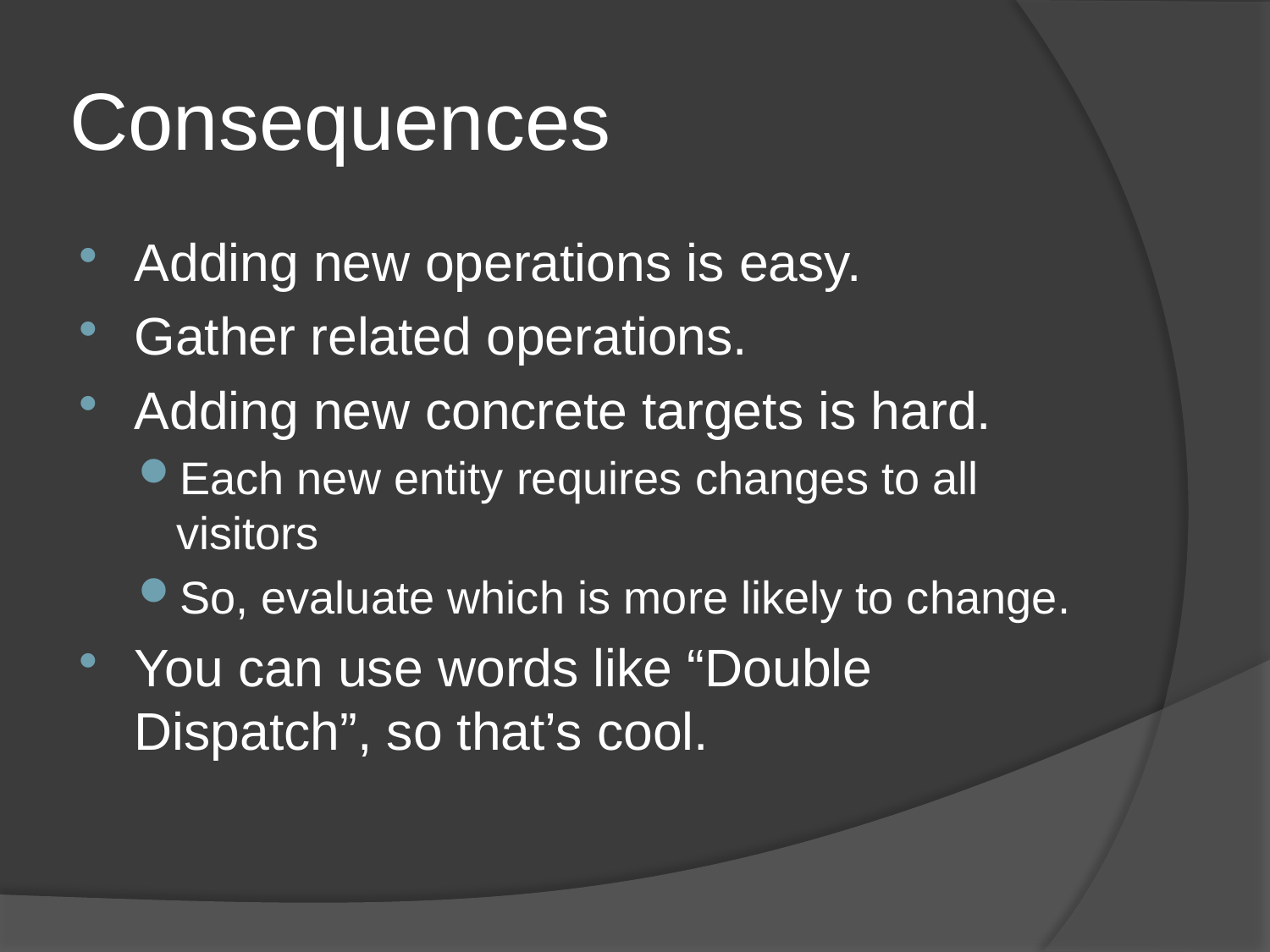

# Consequences
Adding new operations is easy.
Gather related operations.
Adding new concrete targets is hard.
Each new entity requires changes to all visitors
So, evaluate which is more likely to change.
You can use words like “Double Dispatch”, so that’s cool.